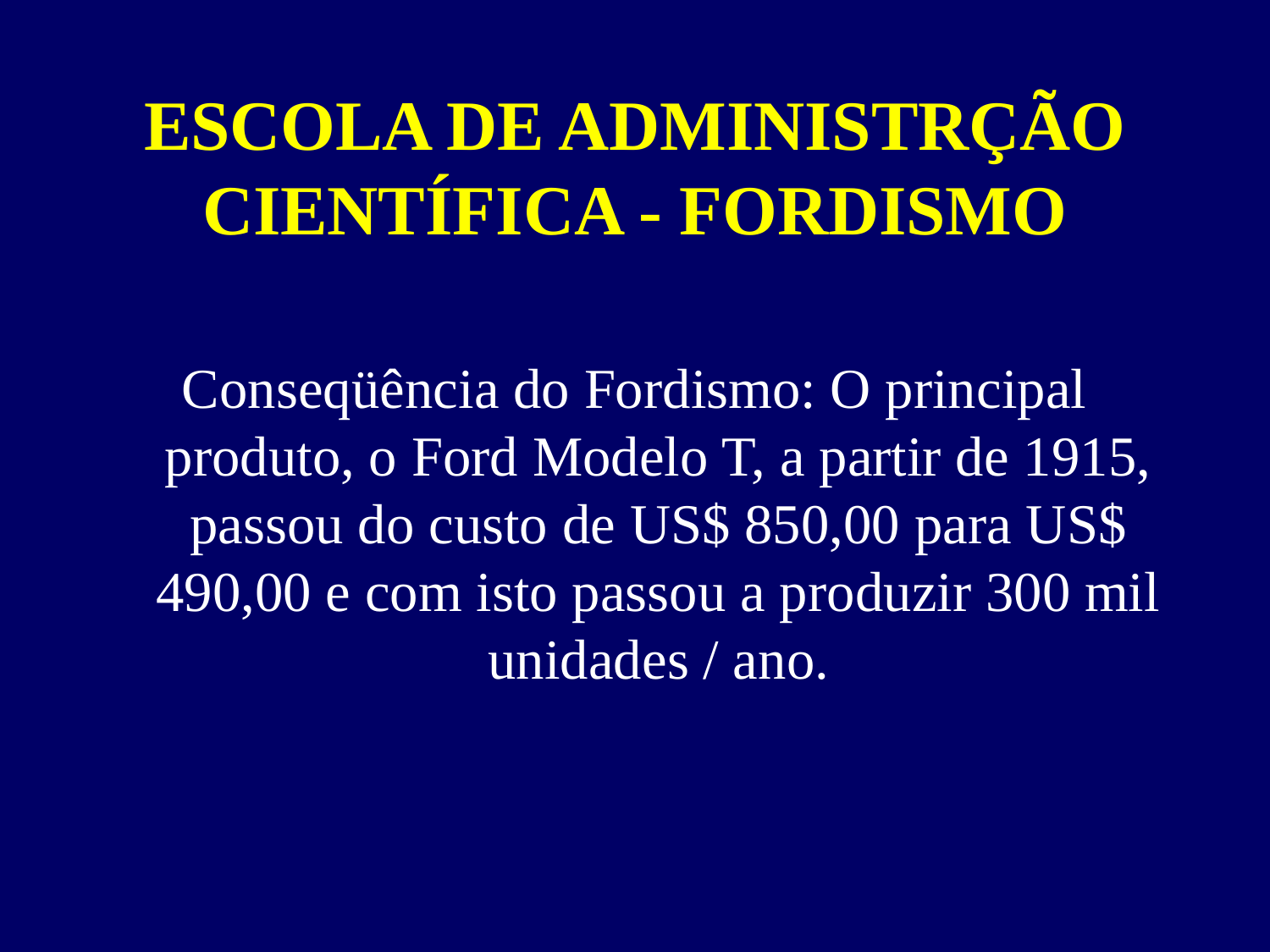

# ESCOLA DE ADMINISTRÇÃO CIENTÍFICA - FORDISMO
Conseqüência do Fordismo: O principal produto, o Ford Modelo T, a partir de 1915, passou do custo de US$ 850,00 para US$ 490,00 e com isto passou a produzir 300 mil unidades / ano.